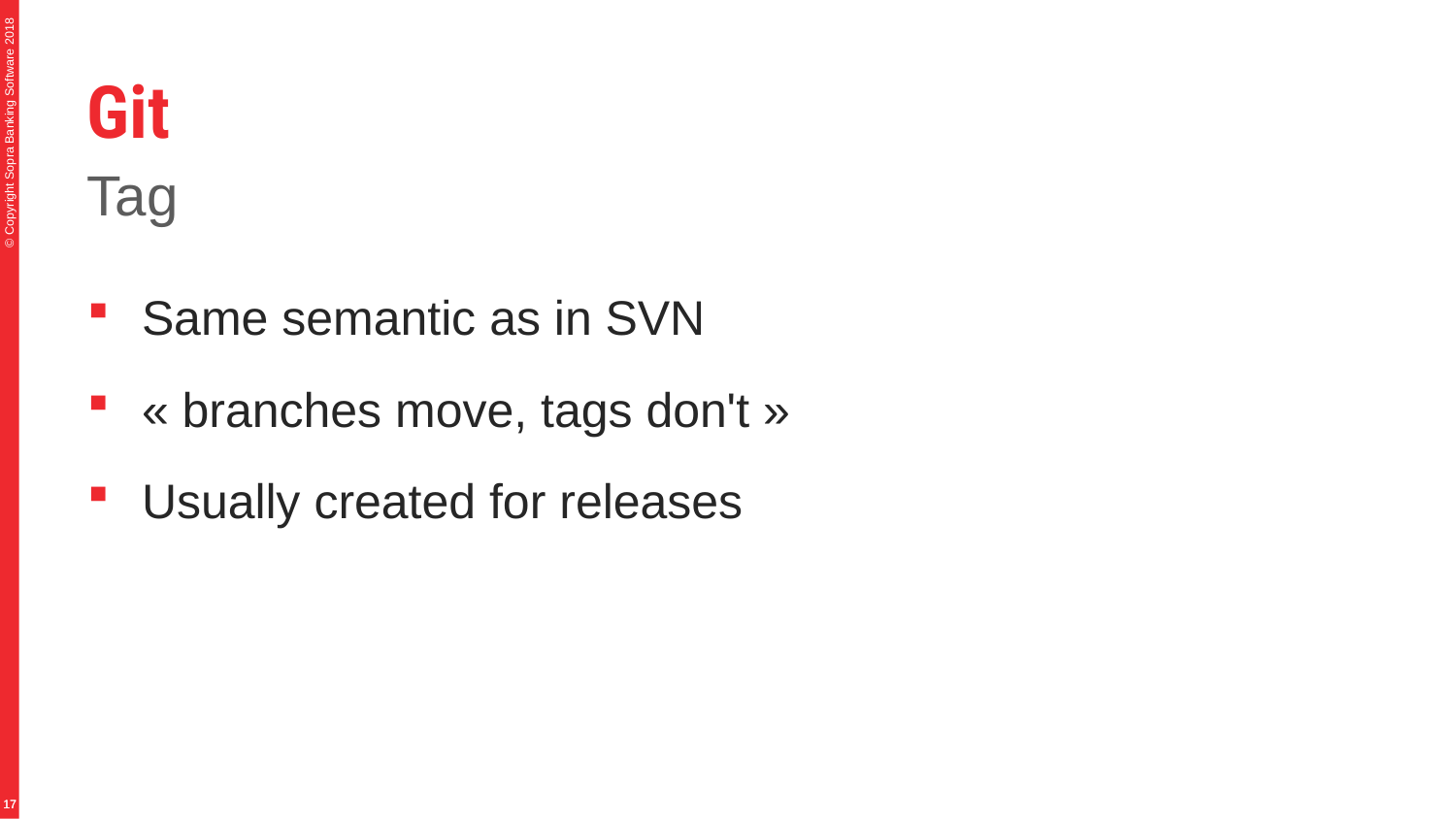

# Git
Tag
Same semantic as in SVN
« branches move, tags don't »
Usually created for releases